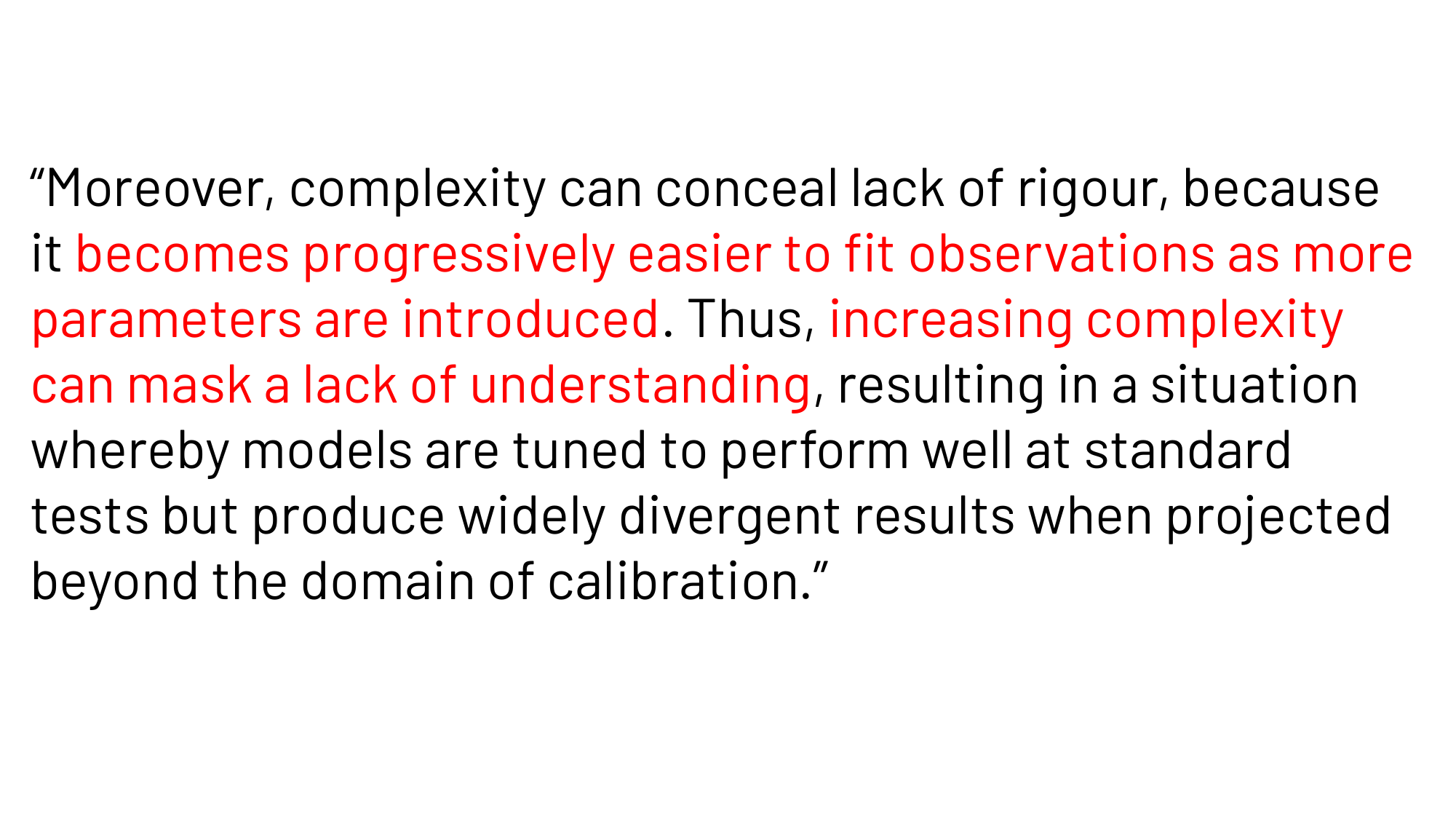

“Moreover, complexity can conceal lack of rigour, because it becomes progressively easier to fit observations as more parameters are introduced. Thus, increasing complexity can mask a lack of understanding, resulting in a situation whereby models are tuned to perform well at standard tests but produce widely divergent results when projected beyond the domain of calibration.”